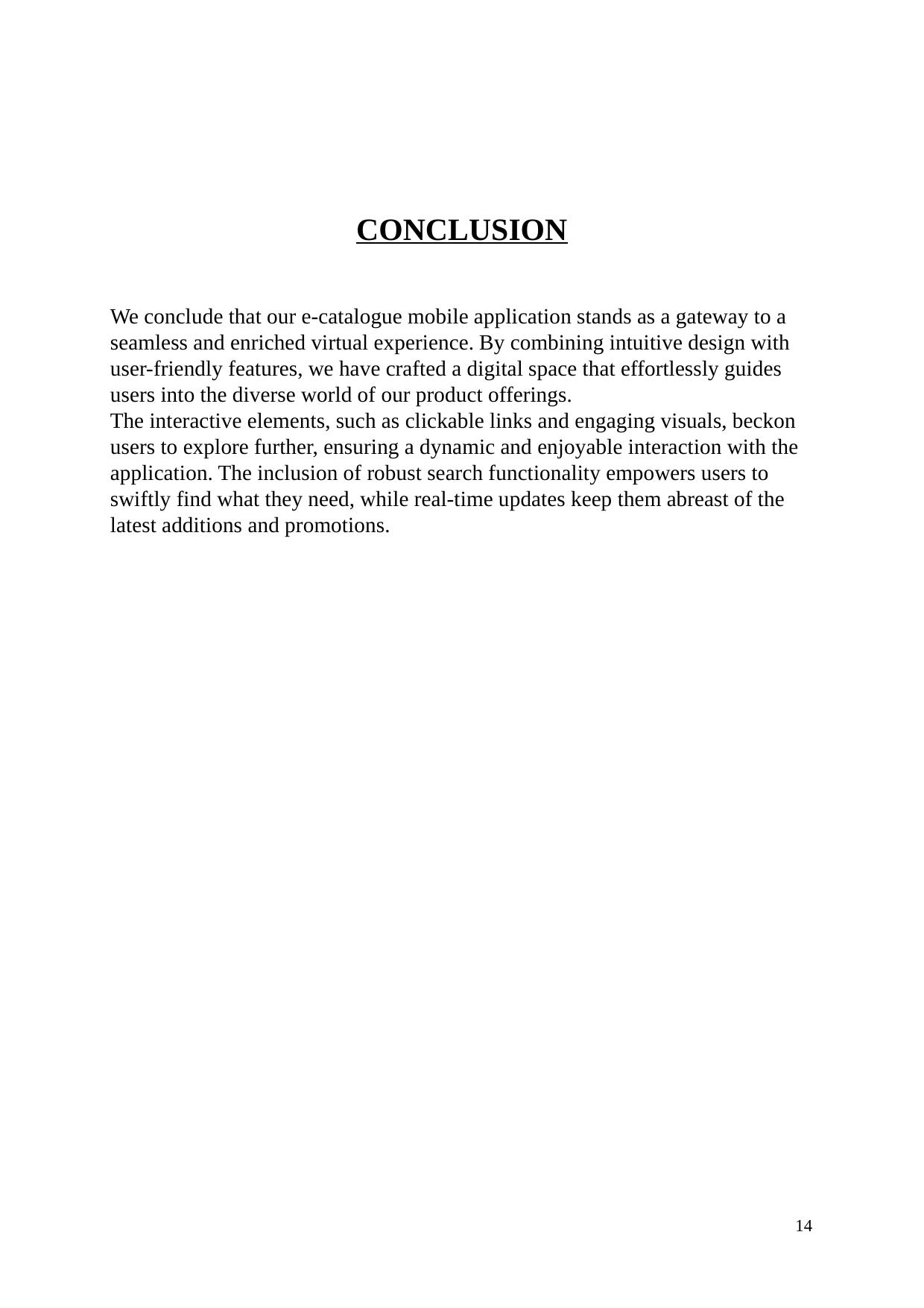

CONCLUSION

We conclude that our e-catalogue mobile application stands as a gateway to a seamless and enriched virtual experience. By combining intuitive design with user-friendly features, we have crafted a digital space that effortlessly guides users into the diverse world of our product offerings.
The interactive elements, such as clickable links and engaging visuals, beckon users to explore further, ensuring a dynamic and enjoyable interaction with the application. The inclusion of robust search functionality empowers users to swiftly find what they need, while real-time updates keep them abreast of the latest additions and promotions.
14